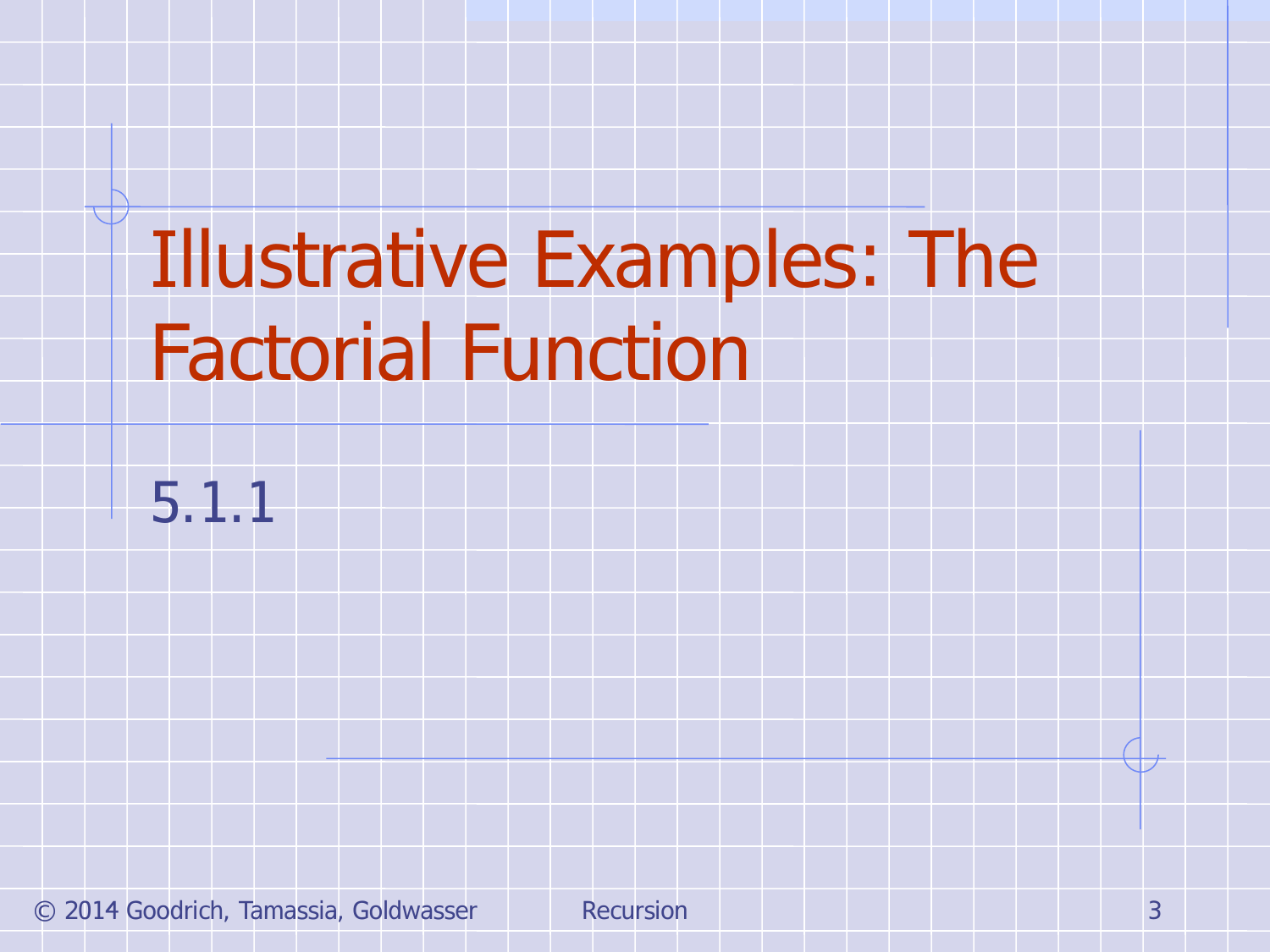

# Illustrative Examples: The Factorial Function
5.1.1
© 2014 Goodrich, Tamassia, Goldwasser
Recursion
3